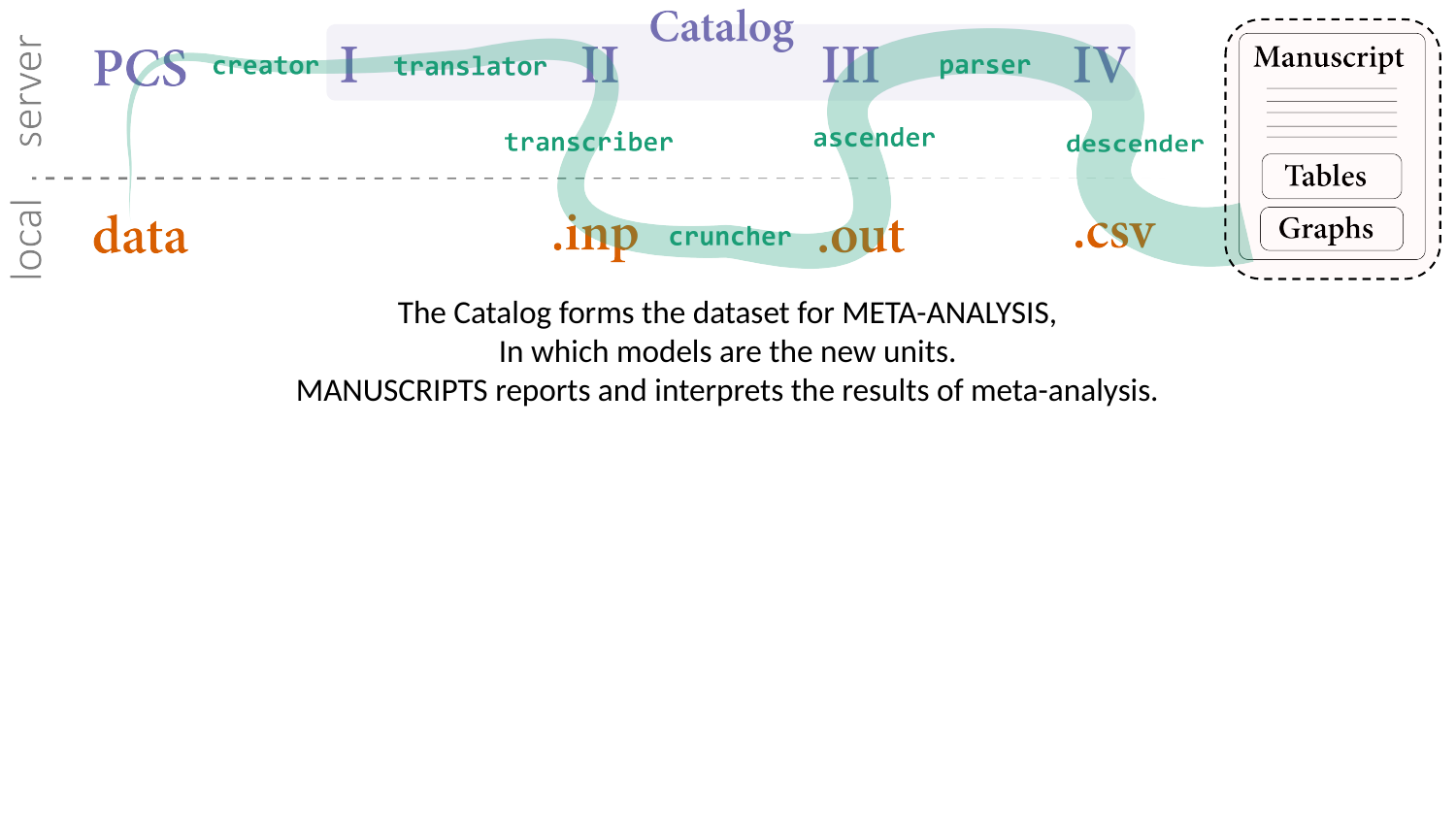

The Catalog forms the dataset for META-ANALYSIS,
In which models are the new units.
MANUSCRIPTS reports and interprets the results of meta-analysis.